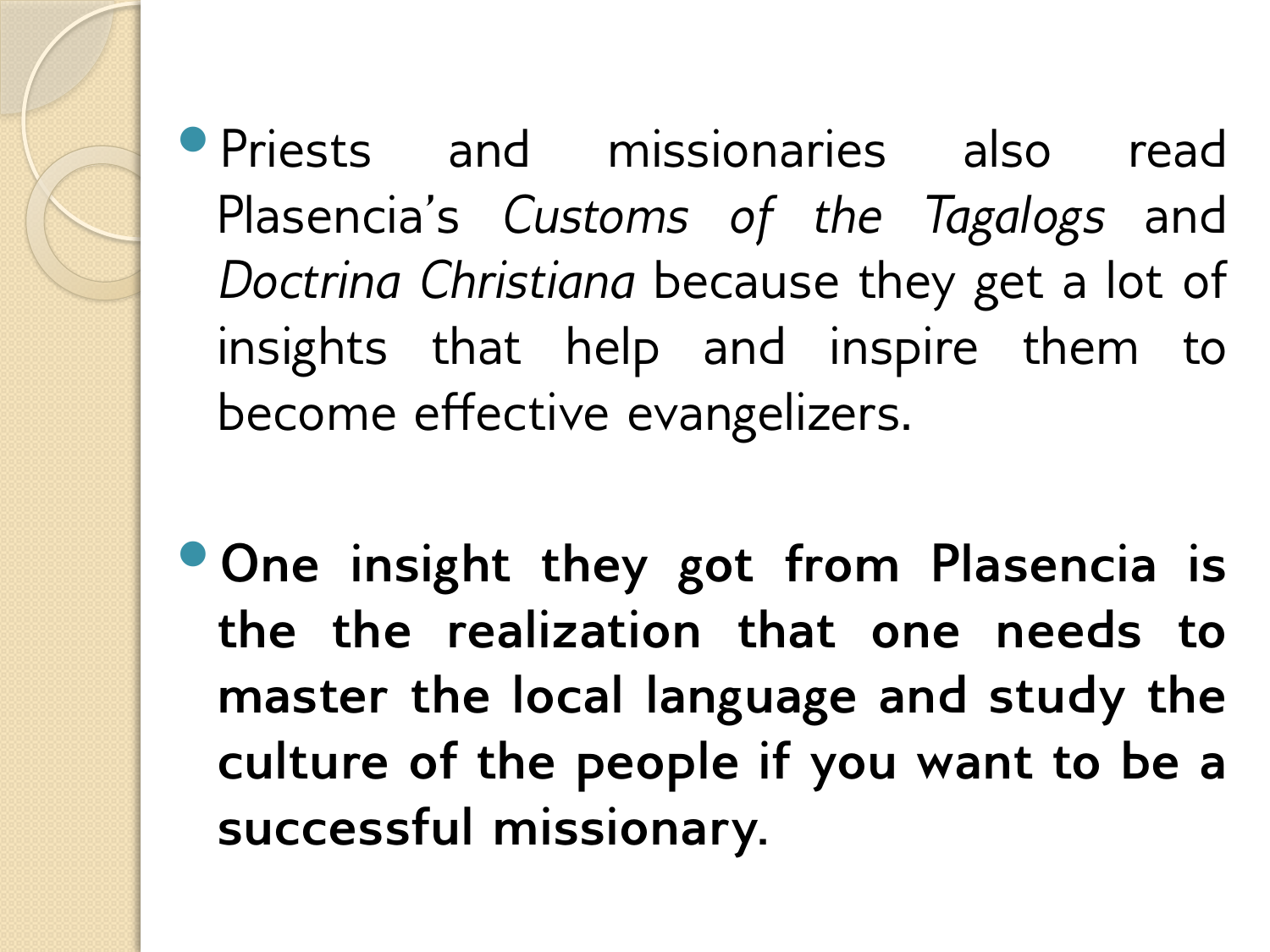

Priests and missionaries also read Plasencia’s Customs of the Tagalogs and Doctrina Christiana because they get a lot of insights that help and inspire them to become effective evangelizers.

One insight they got from Plasencia is the the realization that one needs to master the local language and study the culture of the people if you want to be a successful missionary.